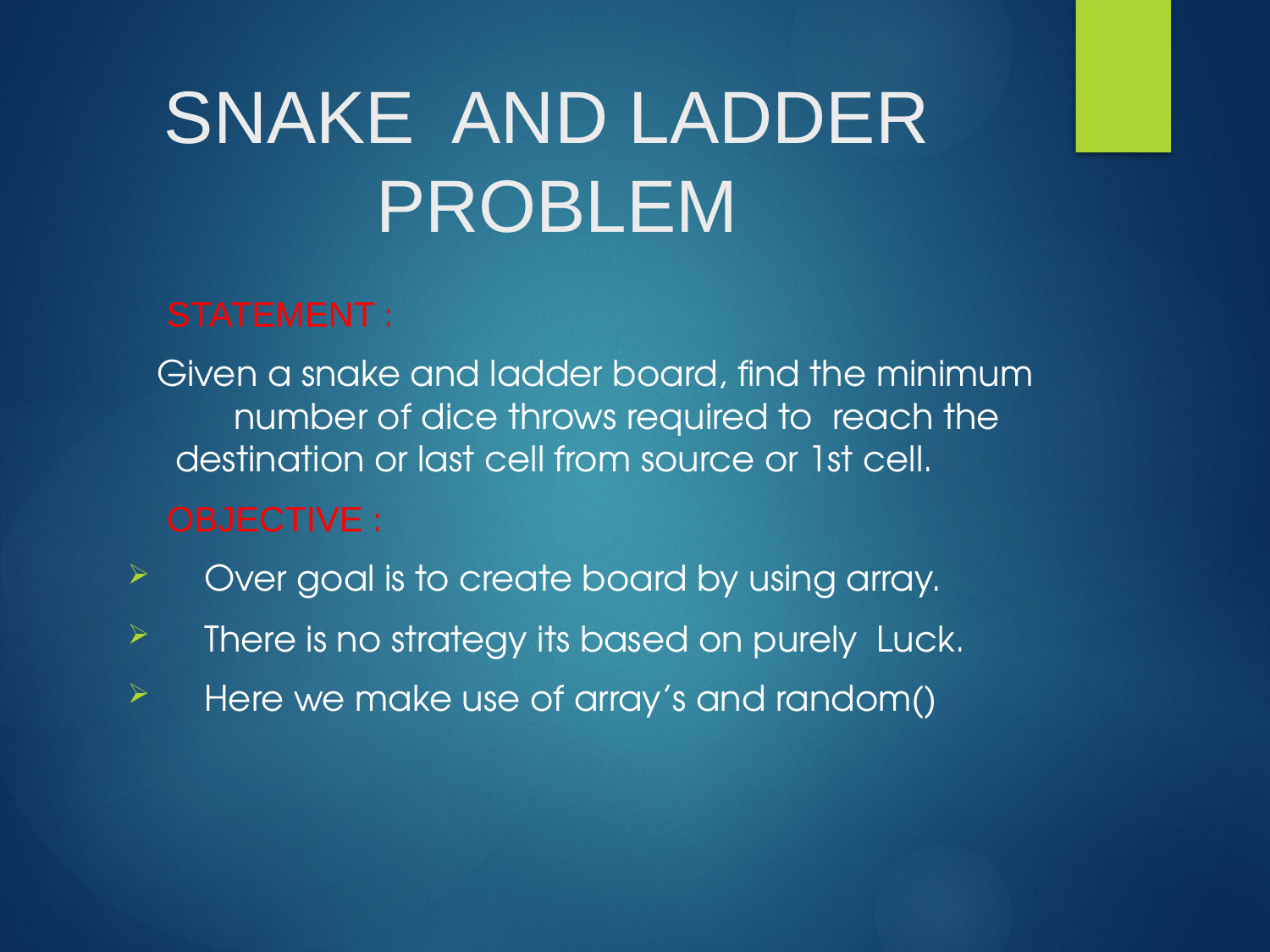

# SNAKE  AND LADDER  PROBLEM
    STATEMENT :
   Given a snake and ladder board, find the minimum       number of dice throws required to  reach the destination or last cell from source or 1st cell.
    OBJECTIVE :
   Over goal is to create board by using array.
   There is no strategy its based on purely  Luck.
   Here we make use of array’s and random()